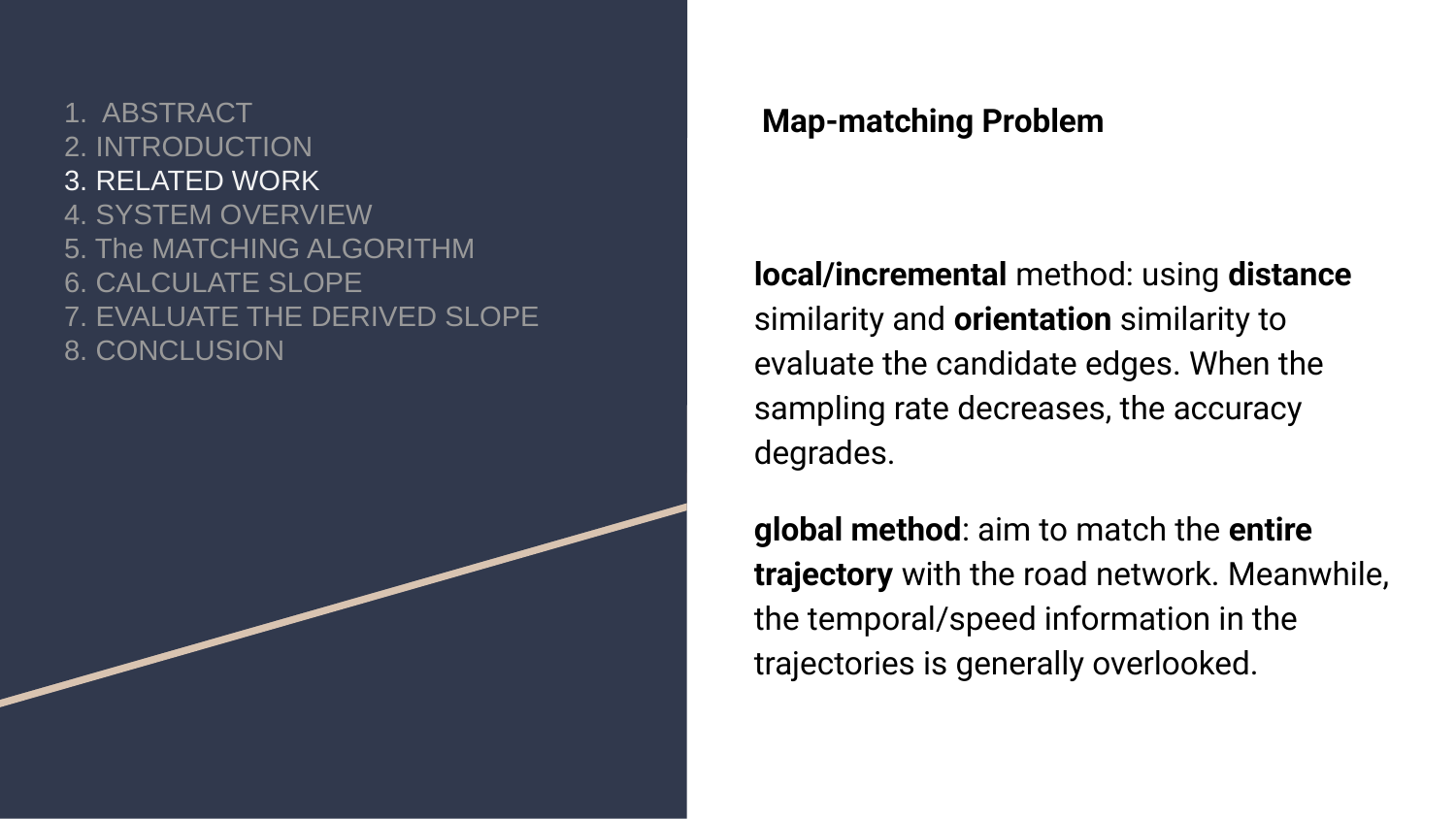

# 1.  ABSTRACT
2. INTRODUCTION
3. RELATED WORK
4. SYSTEM OVERVIEW
5. The MATCHING ALGORITHM
6. CALCULATE SLOPE
7. EVALUATE THE DERIVED SLOPE
8. CONCLUSION
 Map-matching Problem

local/incremental method: using distance similarity and orientation similarity to evaluate the candidate edges. When the sampling rate decreases, the accuracy degrades.
global method: aim to match the entire trajectory with the road network. Meanwhile, the temporal/speed information in the trajectories is generally overlooked.